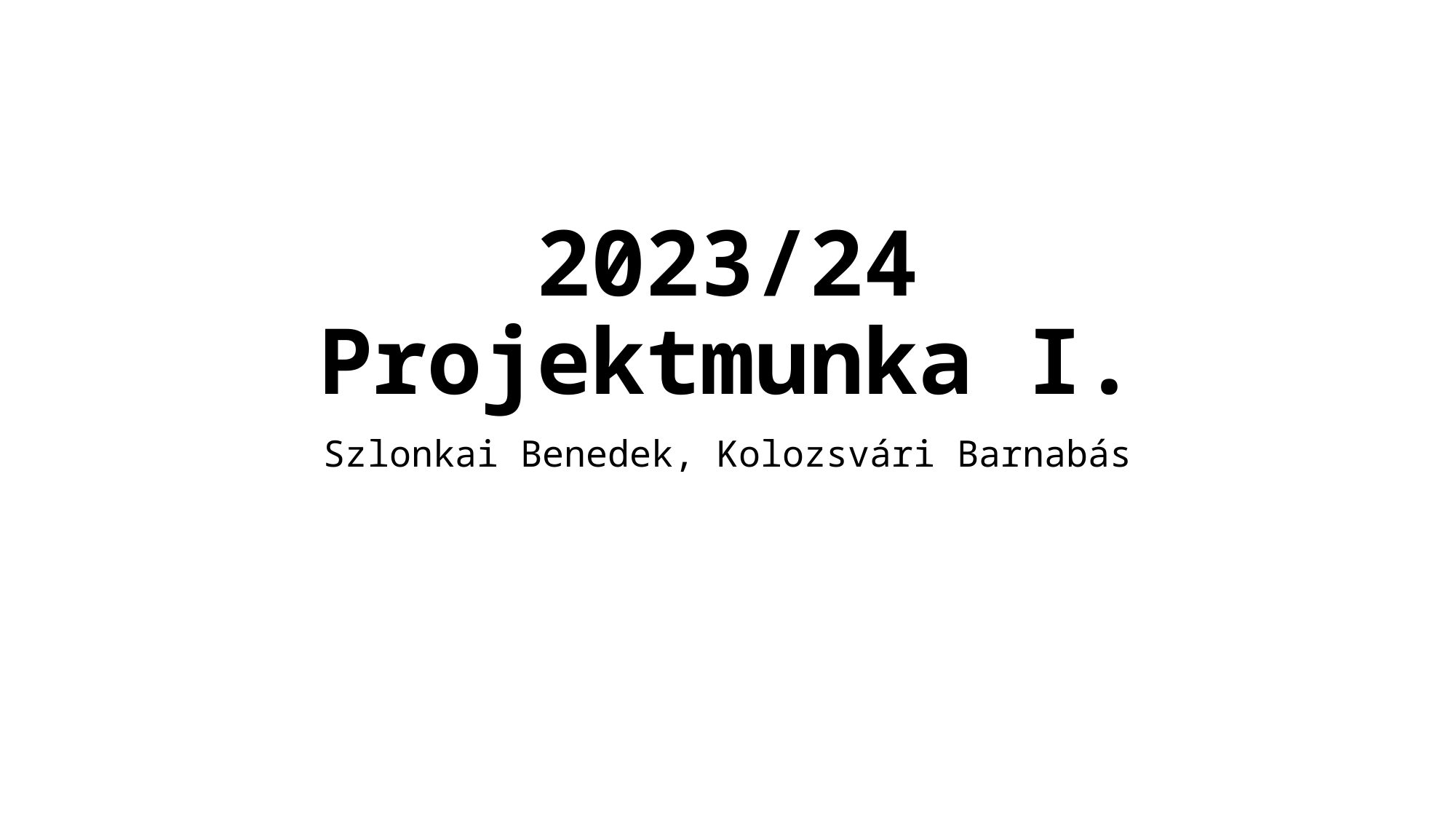

# 2023/24 Projektmunka I.
Szlonkai Benedek, Kolozsvári Barnabás